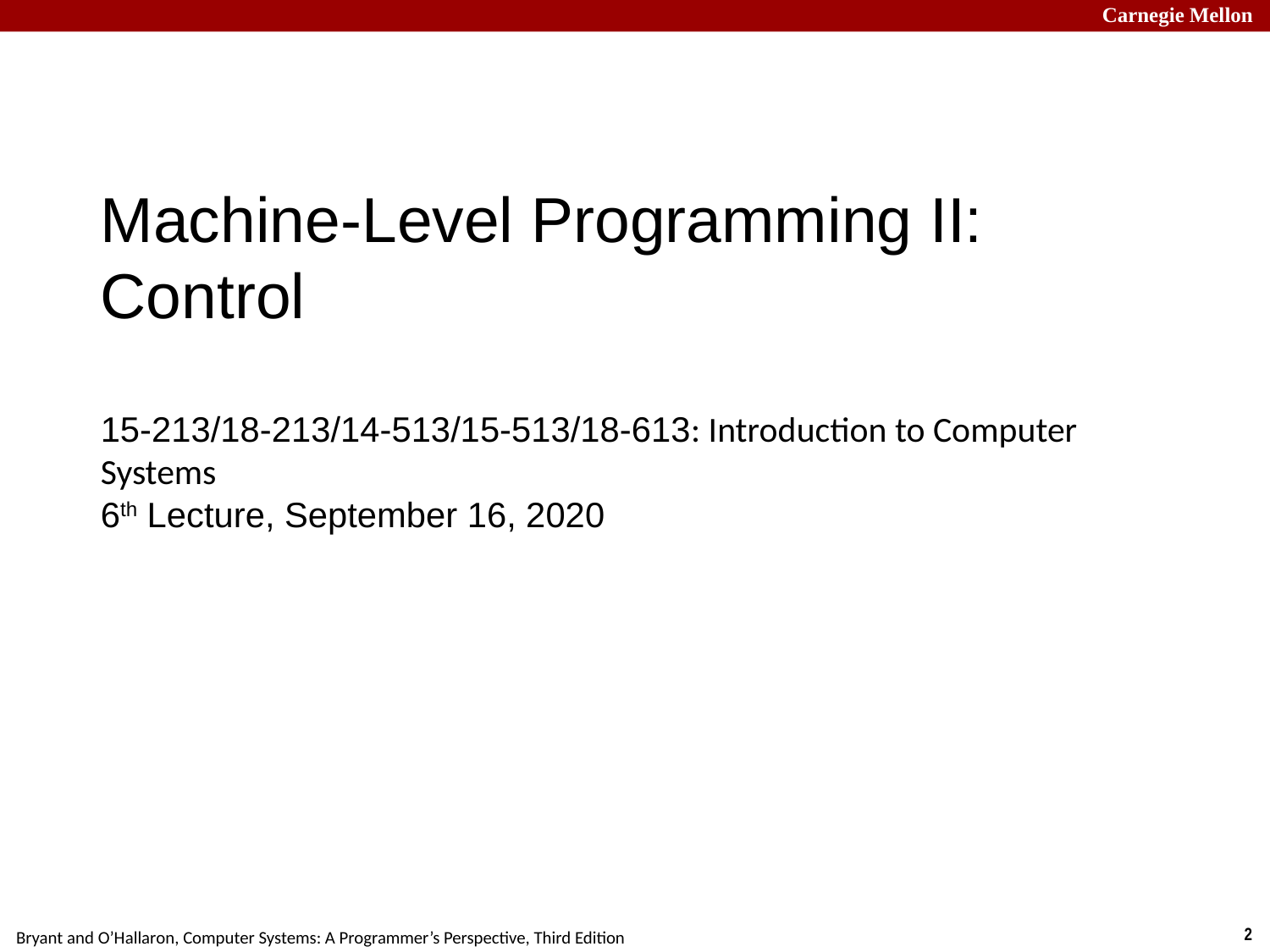

# Machine-Level Programming II: Control 15-213/18-213/14-513/15-513/18-613: Introduction to Computer Systems 6th Lecture, September 16, 2020